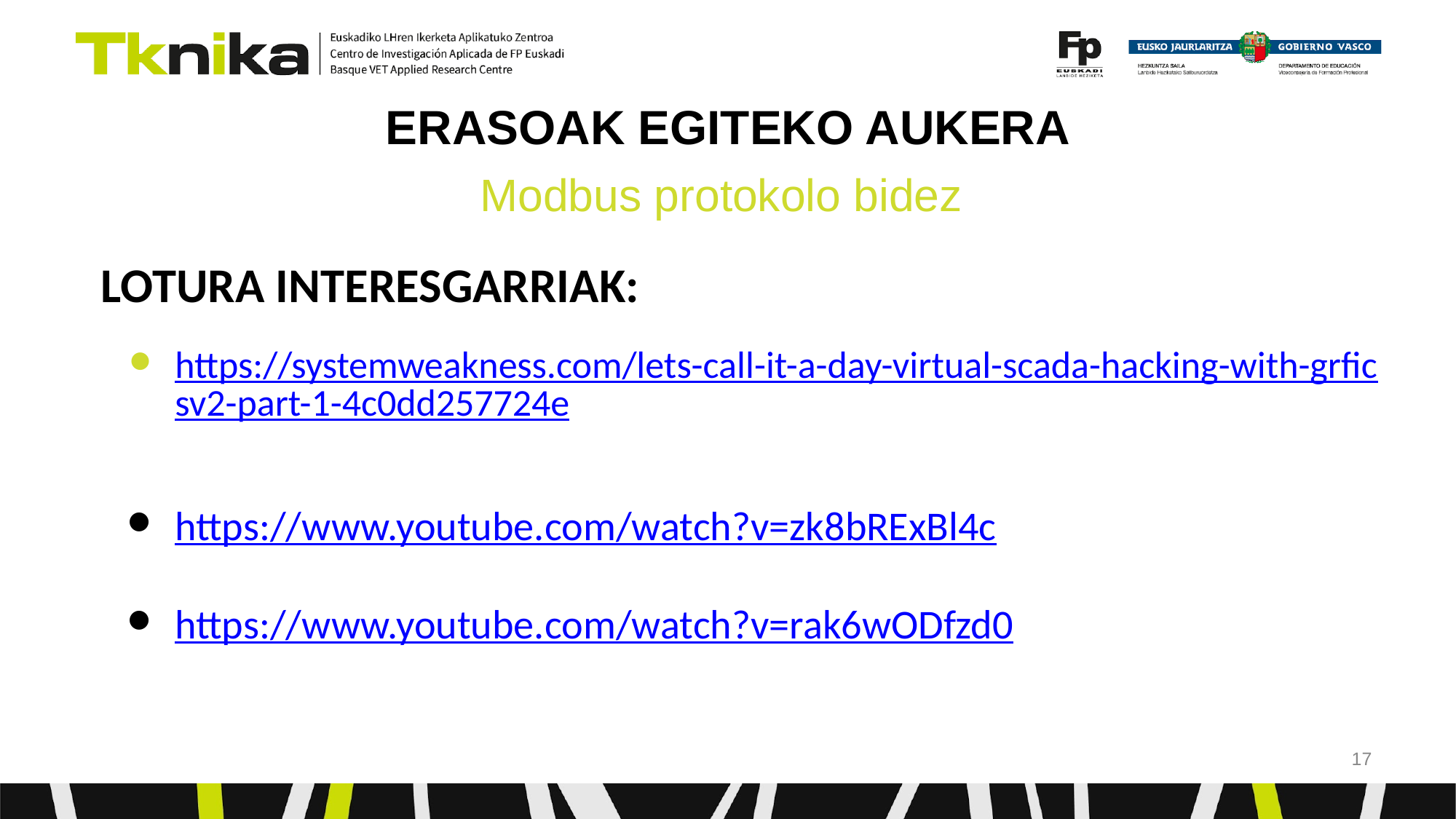

# ERASOAK EGITEKO AUKERA
Modbus protokolo bidez

LOTURA INTERESGARRIAK:
https://systemweakness.com/lets-call-it-a-day-virtual-scada-hacking-with-grficsv2-part-1-4c0dd257724e
https://www.youtube.com/watch?v=zk8bRExBl4c

https://www.youtube.com/watch?v=rak6wODfzd0
17